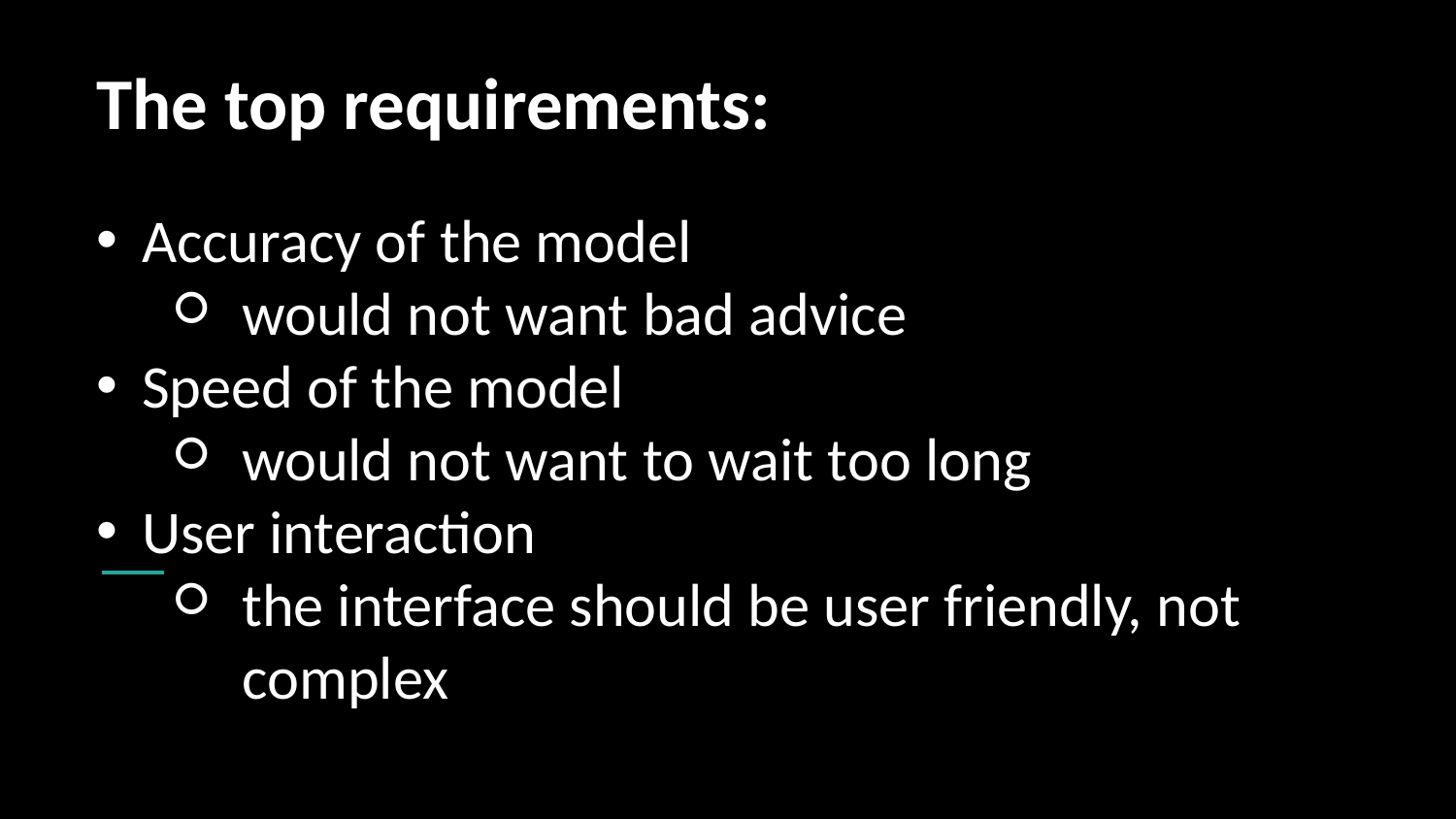

# The top requirements:

Accuracy of the model
would not want bad advice
Speed of the model
would not want to wait too long
User interaction
the interface should be user friendly, not complex